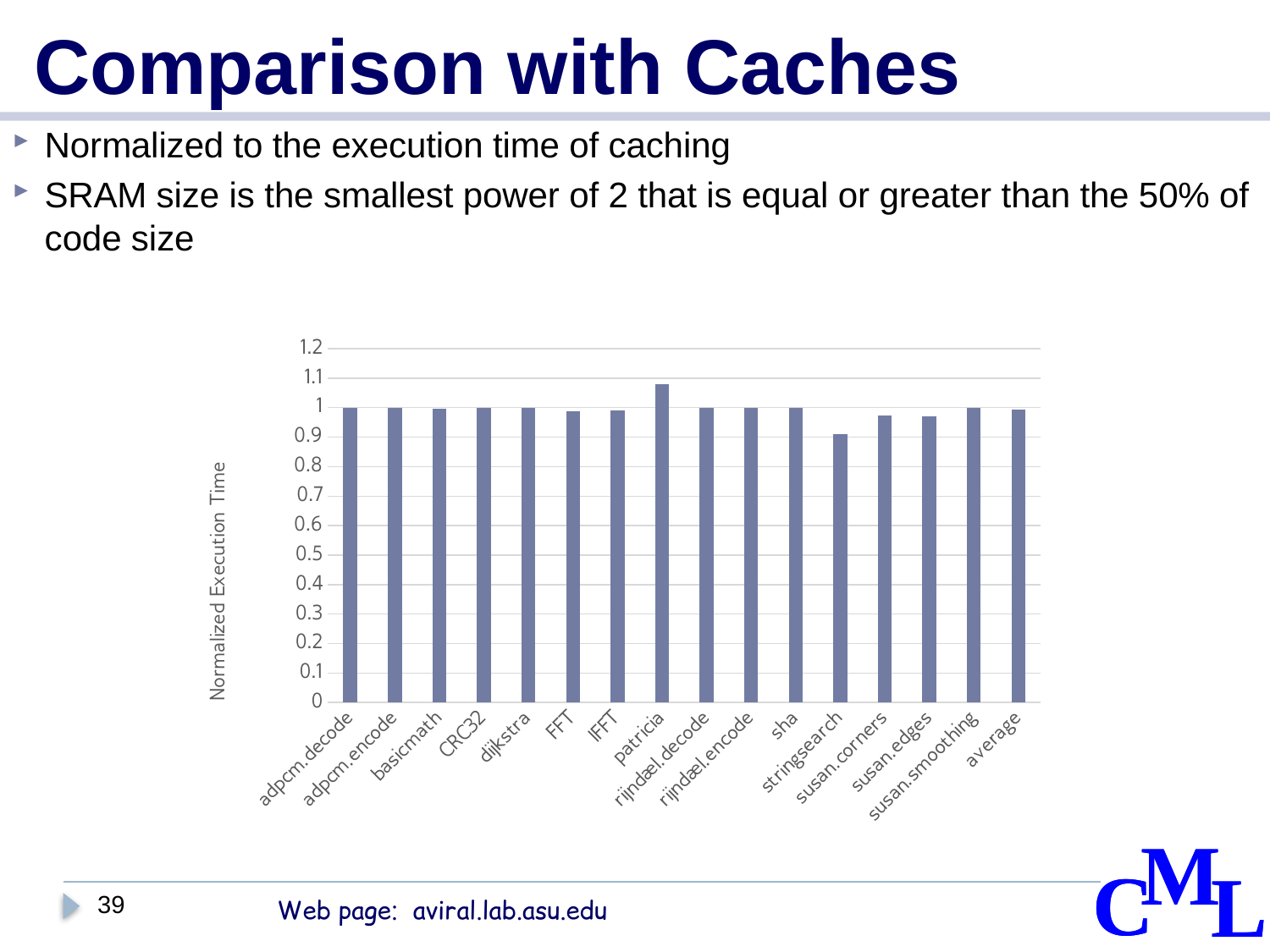

# Comparison with Caches
Normalized to the execution time of caching
SRAM size is the smallest power of 2 that is equal or greater than the 50% of code size

### Chart

| Category |  |
|---|---|
| adpcm.decode | 0.999944808519662 |
| adpcm.encode | 0.99994515627805 |
| basicmath | 0.996884285907877 |
| CRC32 | 0.999912349966893 |
| dijkstra | 1.000024684351879 |
| FFT | 0.98777985562805 |
| IFFT | 0.990556292300454 |
| patricia | 1.079644995411776 |
| rijndael.decode | 0.997993531884196 |
| rijndael.encode | 0.998039394792159 |
| sha | 0.99972558726553 |
| stringsearch | 0.908827240862006 |
| susan.corners | 0.972831912870304 |
| susan.edges | 0.970982345743312 |
| susan.smoothing | 0.99953758881869 |
| average | 0.993508668706723 |
39